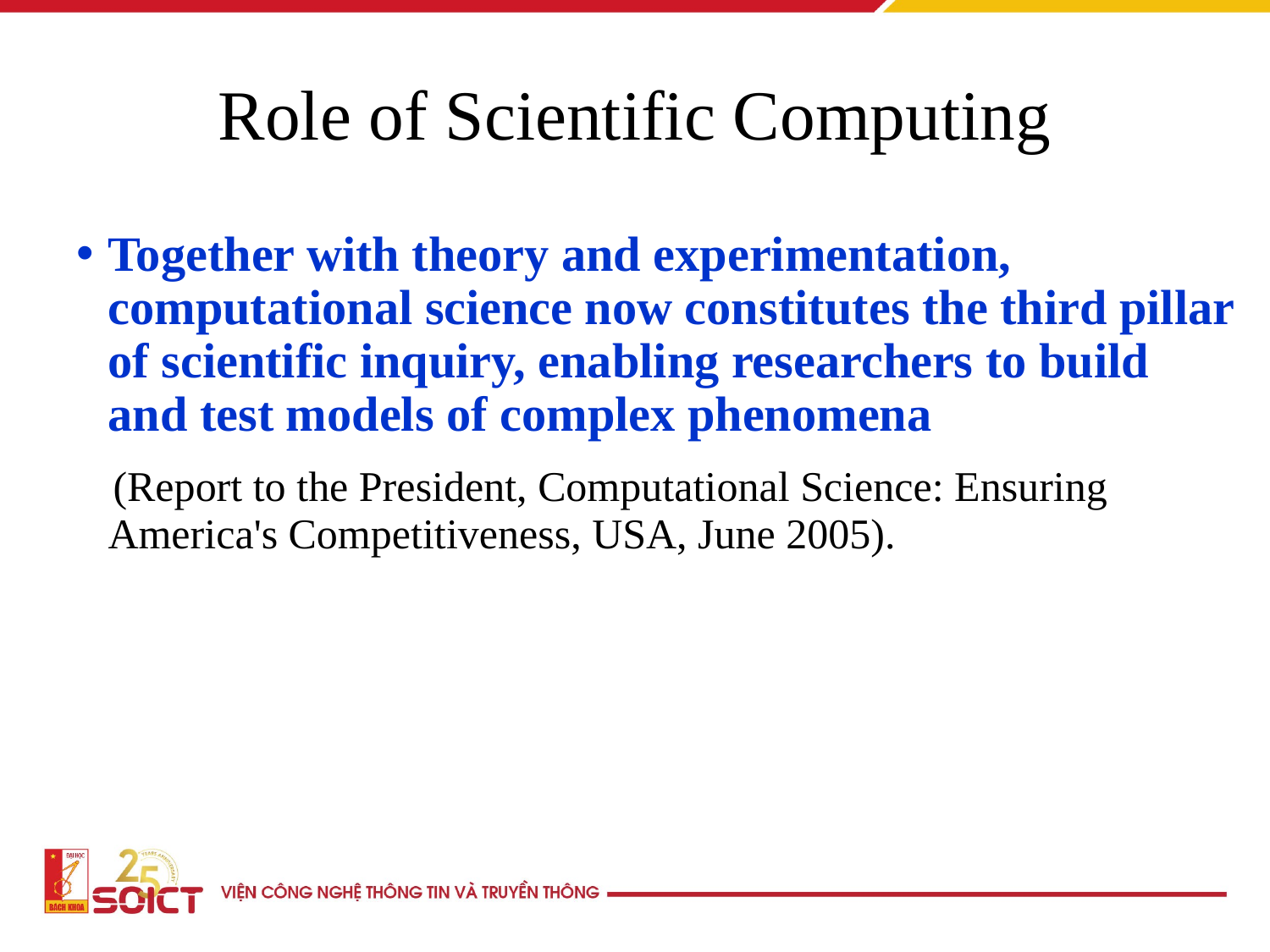

# Role of Scientific Computing
Together with theory and experimentation, computational science now constitutes the third pillar of scientific inquiry, enabling researchers to build and test models of complex phenomena
   (Report to the President, Computational Science: Ensuring America's Competitiveness, USA, June 2005).